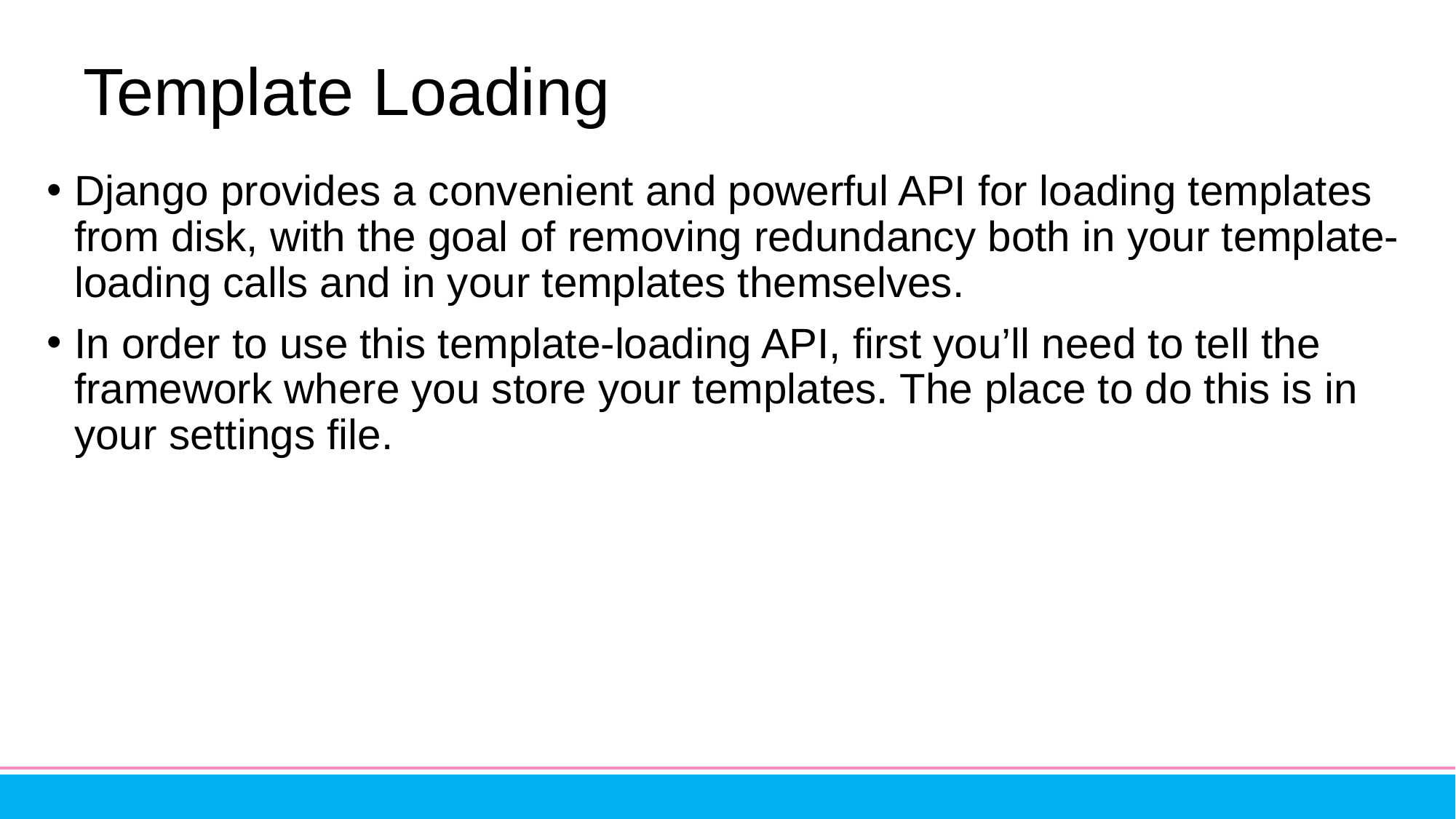

# Template Loading
Django provides a convenient and powerful API for loading templates from disk, with the goal of removing redundancy both in your template-loading calls and in your templates themselves.
In order to use this template-loading API, first you’ll need to tell the framework where you store your templates. The place to do this is in your settings file.